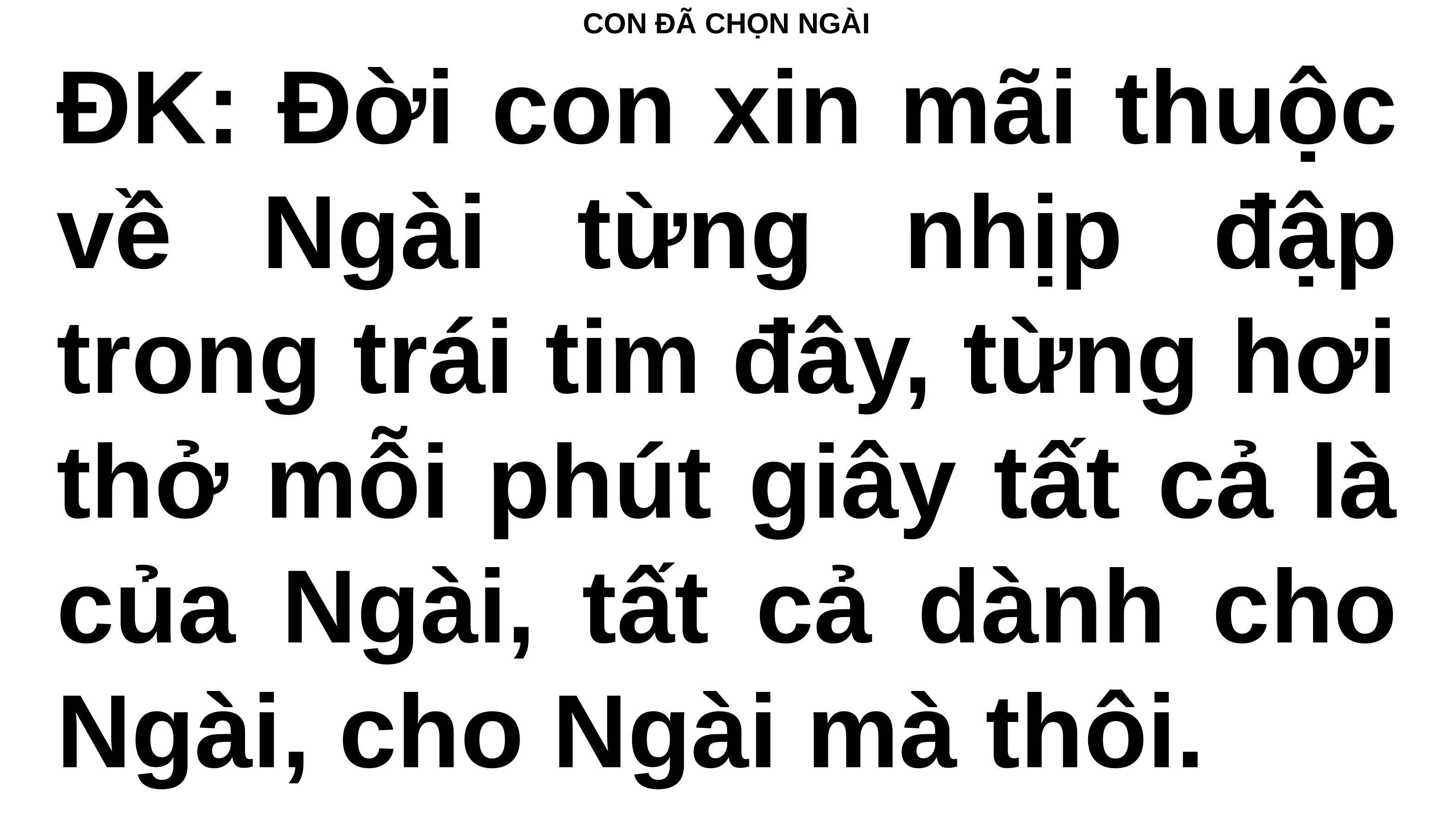

# CON ĐÃ CHỌN NGÀI
ĐK: Đời con xin mãi thuộc về Ngài từng nhịp đập trong trái tim đây, từng hơi thở mỗi phút giây tất cả là của Ngài, tất cả dành cho Ngài, cho Ngài mà thôi.